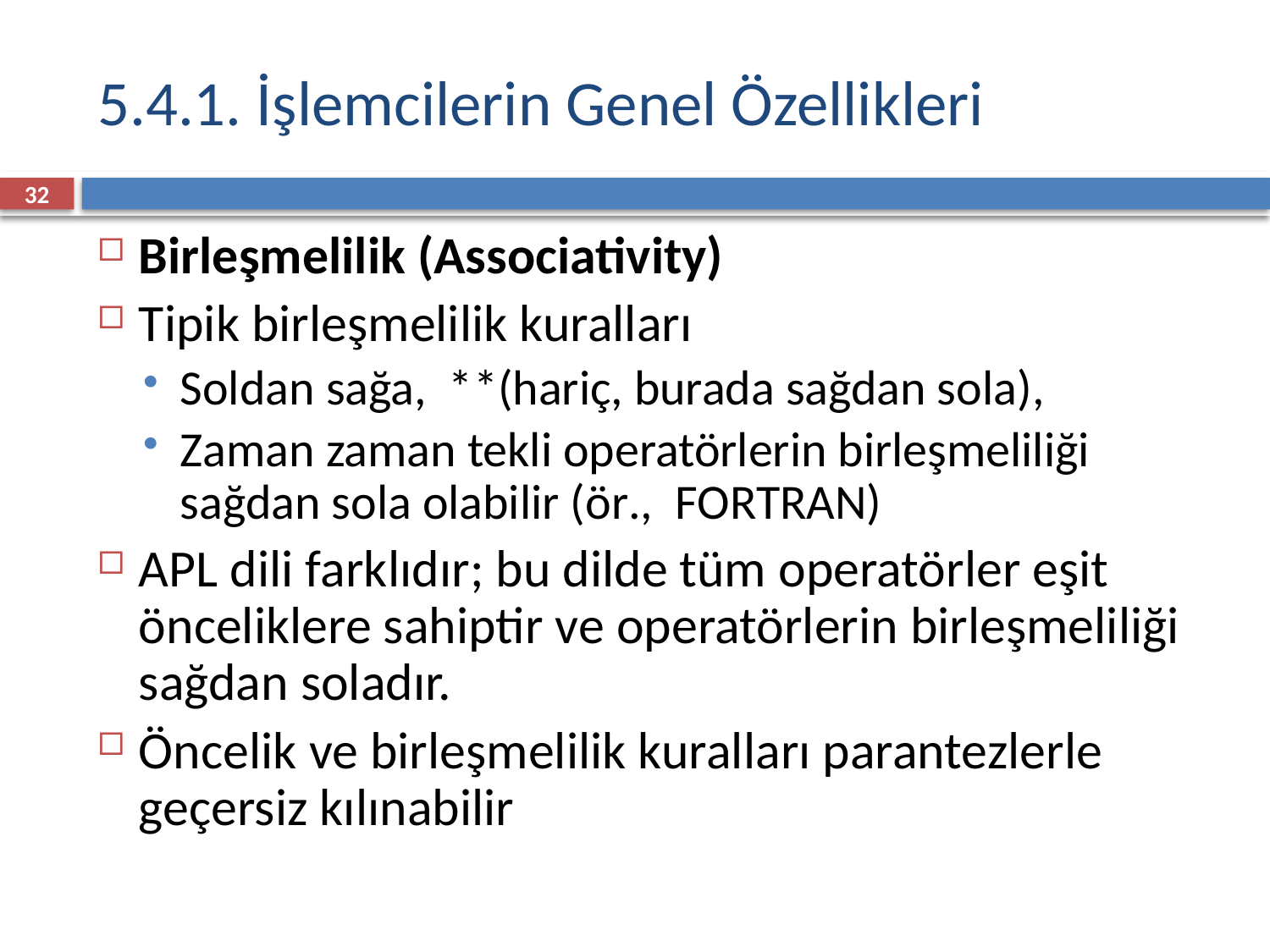

# 5.4.1. İşlemcilerin Genel Özellikleri
32
Birleşmelilik (Associativity)
Tipik birleşmelilik kuralları
Soldan sağa,  **(hariç, burada sağdan sola),
Zaman zaman tekli operatörlerin birleşmeliliği sağdan sola olabilir (ör.,  FORTRAN)
APL dili farklıdır; bu dilde tüm operatörler eşit önceliklere sahiptir ve operatörlerin birleşmeliliği sağdan soladır.
Öncelik ve birleşmelilik kuralları parantezlerle geçersiz kılınabilir